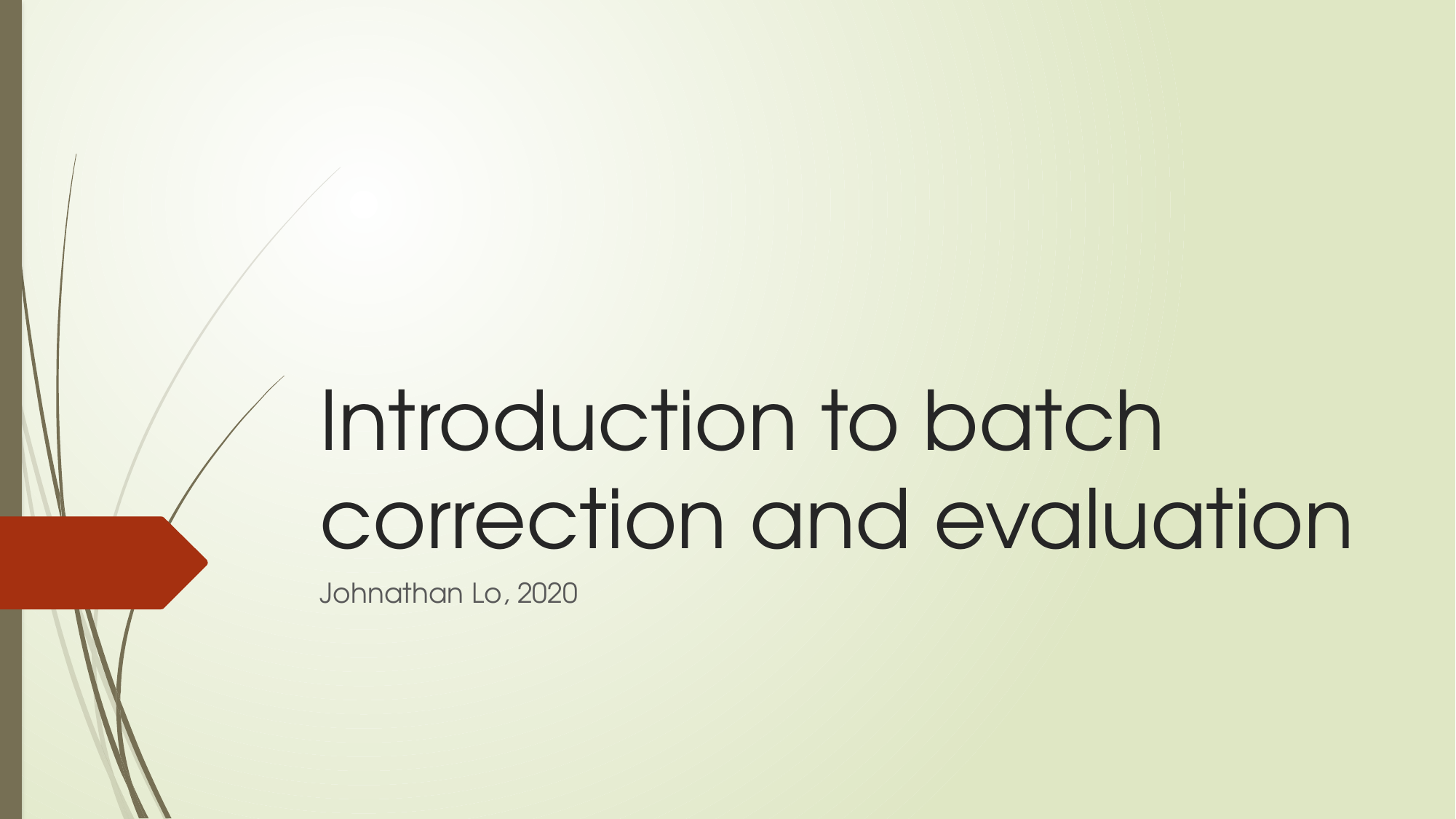

# Introduction to batch correction and evaluation
Johnathan Lo, 2020